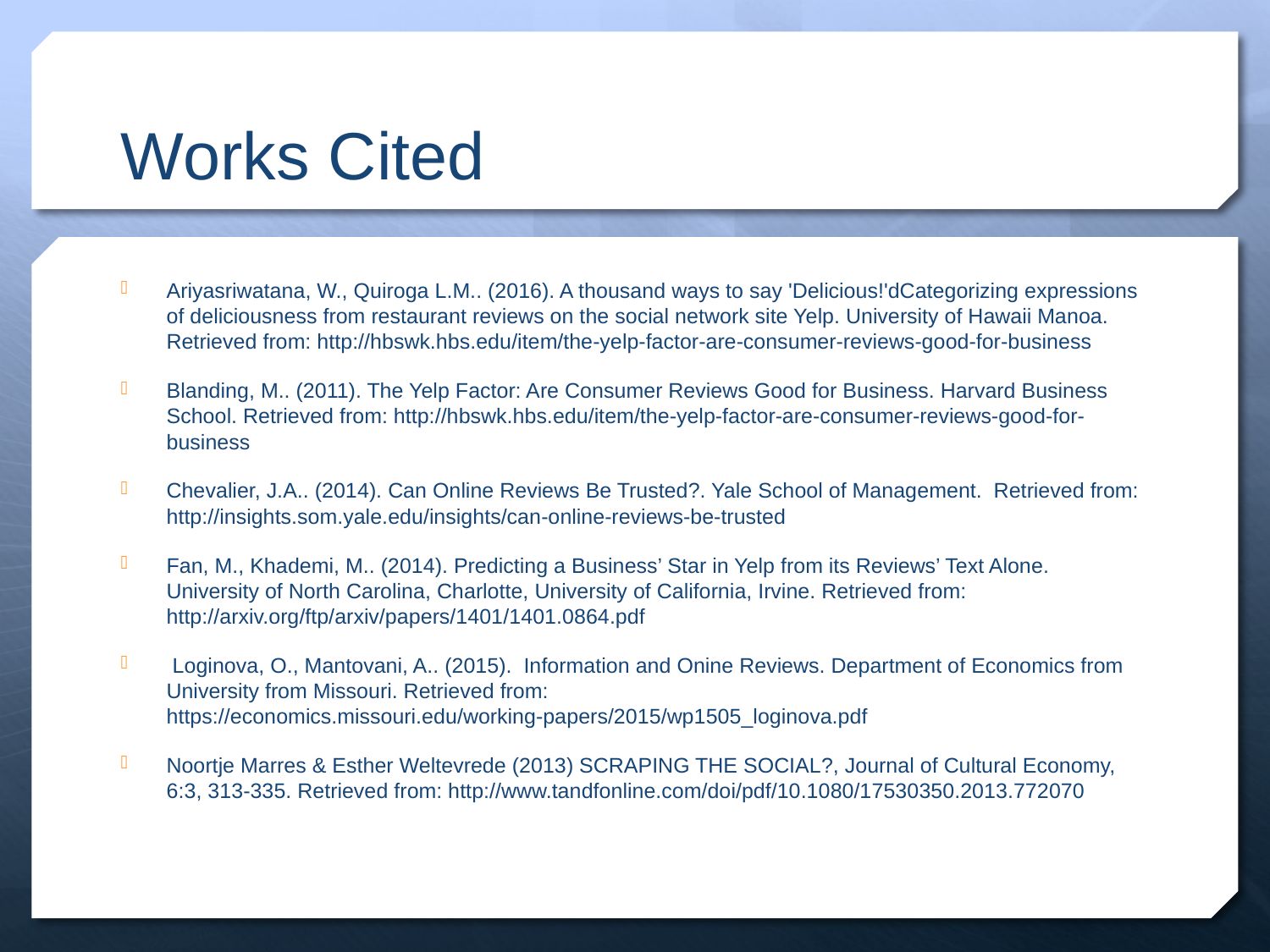

# Works Cited
Ariyasriwatana, W., Quiroga L.M.. (2016). A thousand ways to say 'Delicious!'dCategorizing expressions of deliciousness from restaurant reviews on the social network site Yelp. University of Hawaii Manoa. Retrieved from: http://hbswk.hbs.edu/item/the-yelp-factor-are-consumer-reviews-good-for-business
Blanding, M.. (2011). The Yelp Factor: Are Consumer Reviews Good for Business. Harvard Business School. Retrieved from: http://hbswk.hbs.edu/item/the-yelp-factor-are-consumer-reviews-good-for-business
Chevalier, J.A.. (2014). Can Online Reviews Be Trusted?. Yale School of Management.  Retrieved from: http://insights.som.yale.edu/insights/can-online-reviews-be-trusted
Fan, M., Khademi, M.. (2014). Predicting a Business’ Star in Yelp from its Reviews’ Text Alone. University of North Carolina, Charlotte, University of California, Irvine. Retrieved from:  http://arxiv.org/ftp/arxiv/papers/1401/1401.0864.pdf
 Loginova, O., Mantovani, A.. (2015).  Information and Onine Reviews. Department of Economics from University from Missouri. Retrieved from: https://economics.missouri.edu/working-papers/2015/wp1505_loginova.pdf
Noortje Marres & Esther Weltevrede (2013) SCRAPING THE SOCIAL?, Journal of Cultural Economy, 6:3, 313-335. Retrieved from: http://www.tandfonline.com/doi/pdf/10.1080/17530350.2013.772070